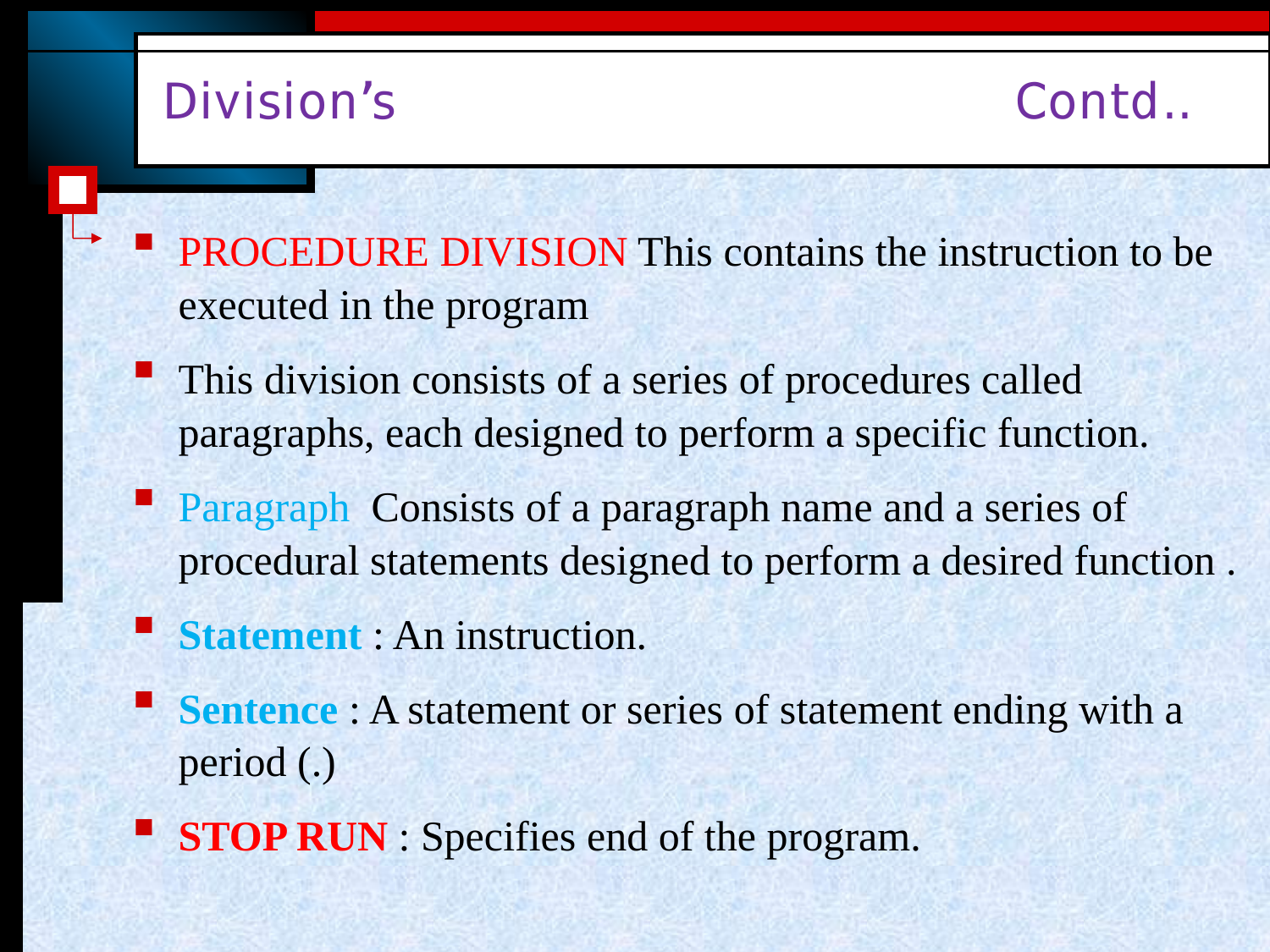

# Division’s                                           Contd..
PROCEDURE DIVISION This contains the instruction to be executed in the program
This division consists of a series of procedures called paragraphs, each designed to perform a specific function.
Paragraph  Consists of a paragraph name and a series of procedural statements designed to perform a desired function .
Statement : An instruction.
Sentence : A statement or series of statement ending with a period (.)
STOP RUN : Specifies end of the program.